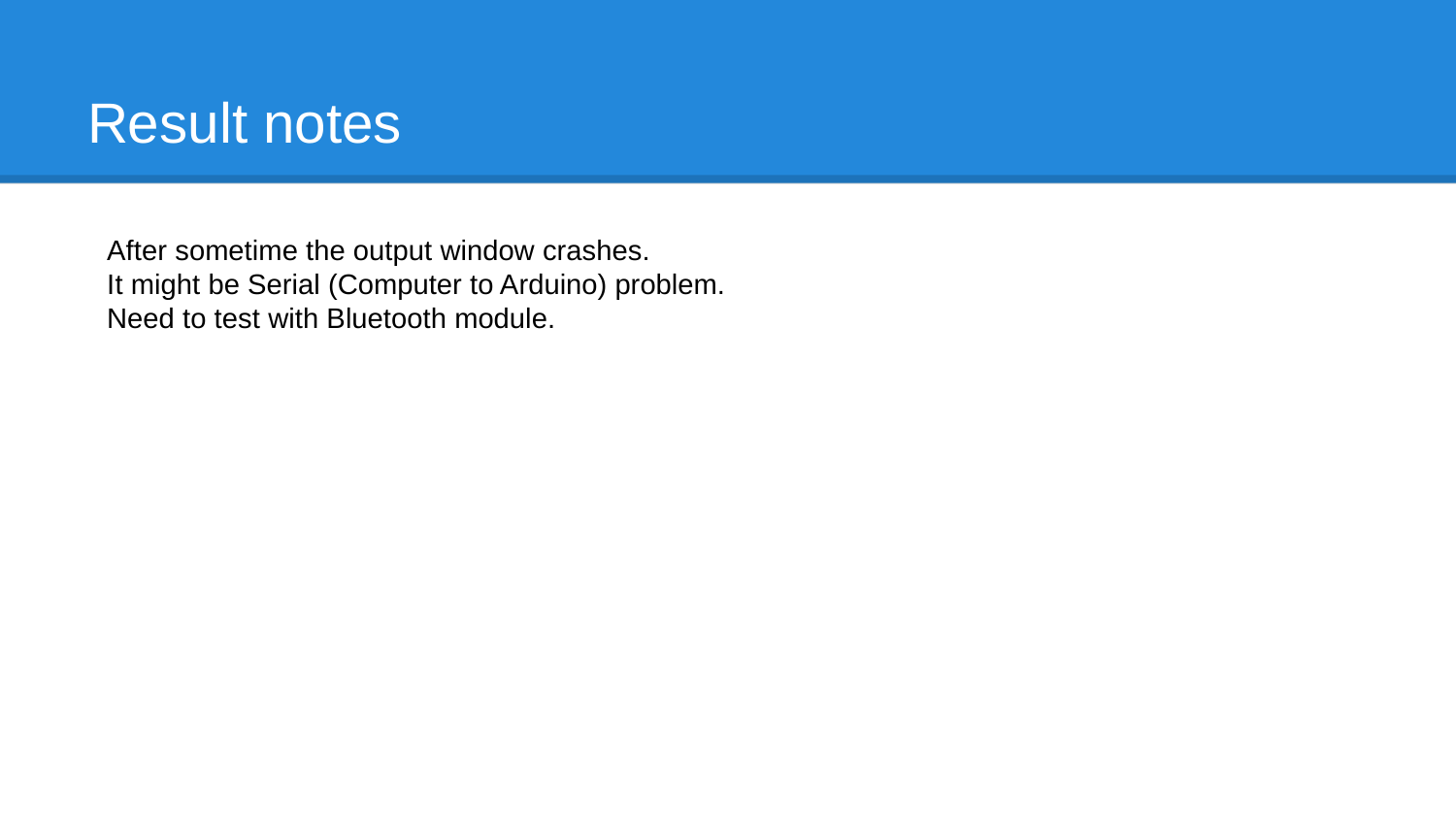

# Result notes
After sometime the output window crashes.
It might be Serial (Computer to Arduino) problem.
Need to test with Bluetooth module.